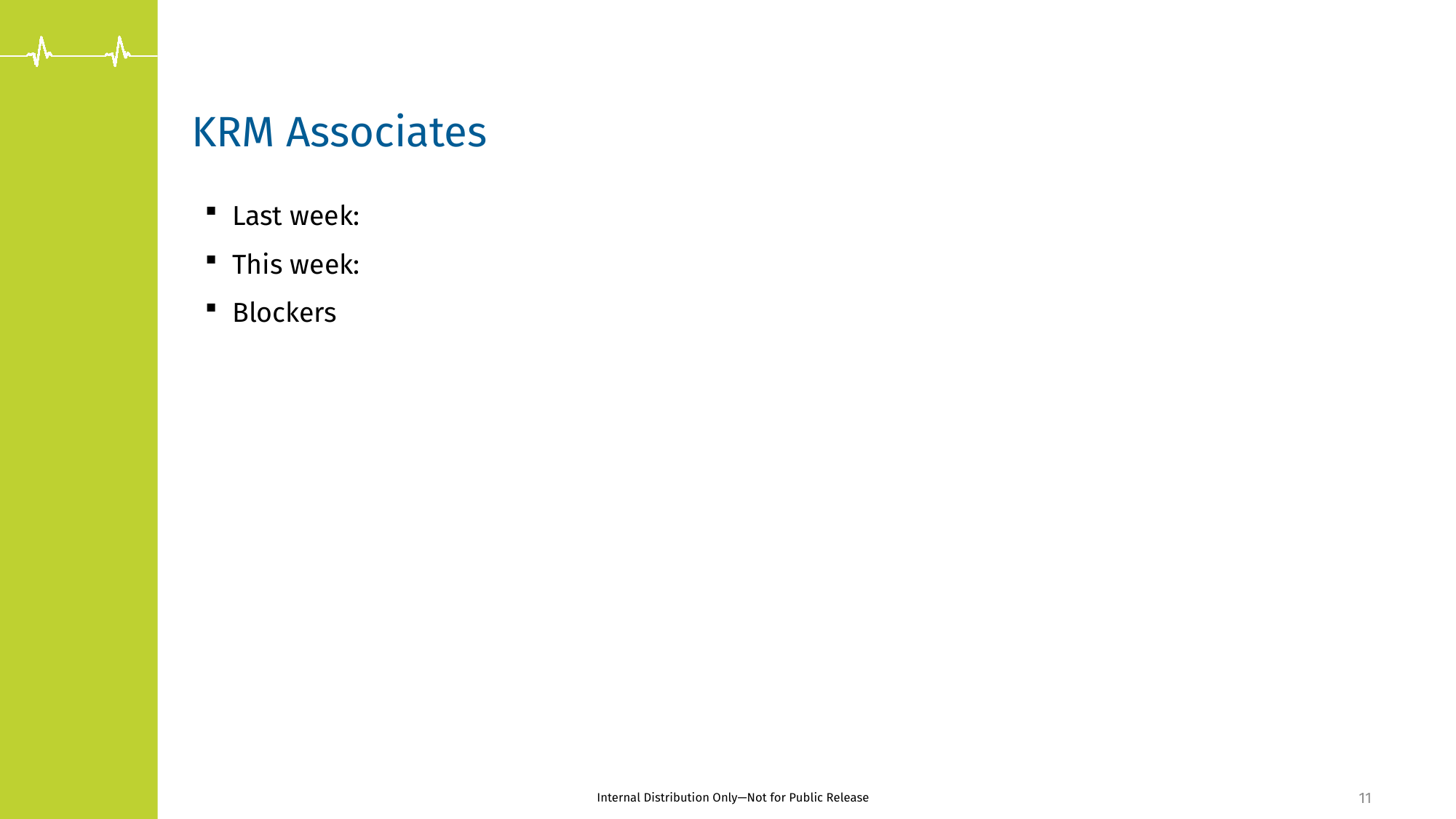

# KRM Associates
Last week:
This week:
Blockers
11